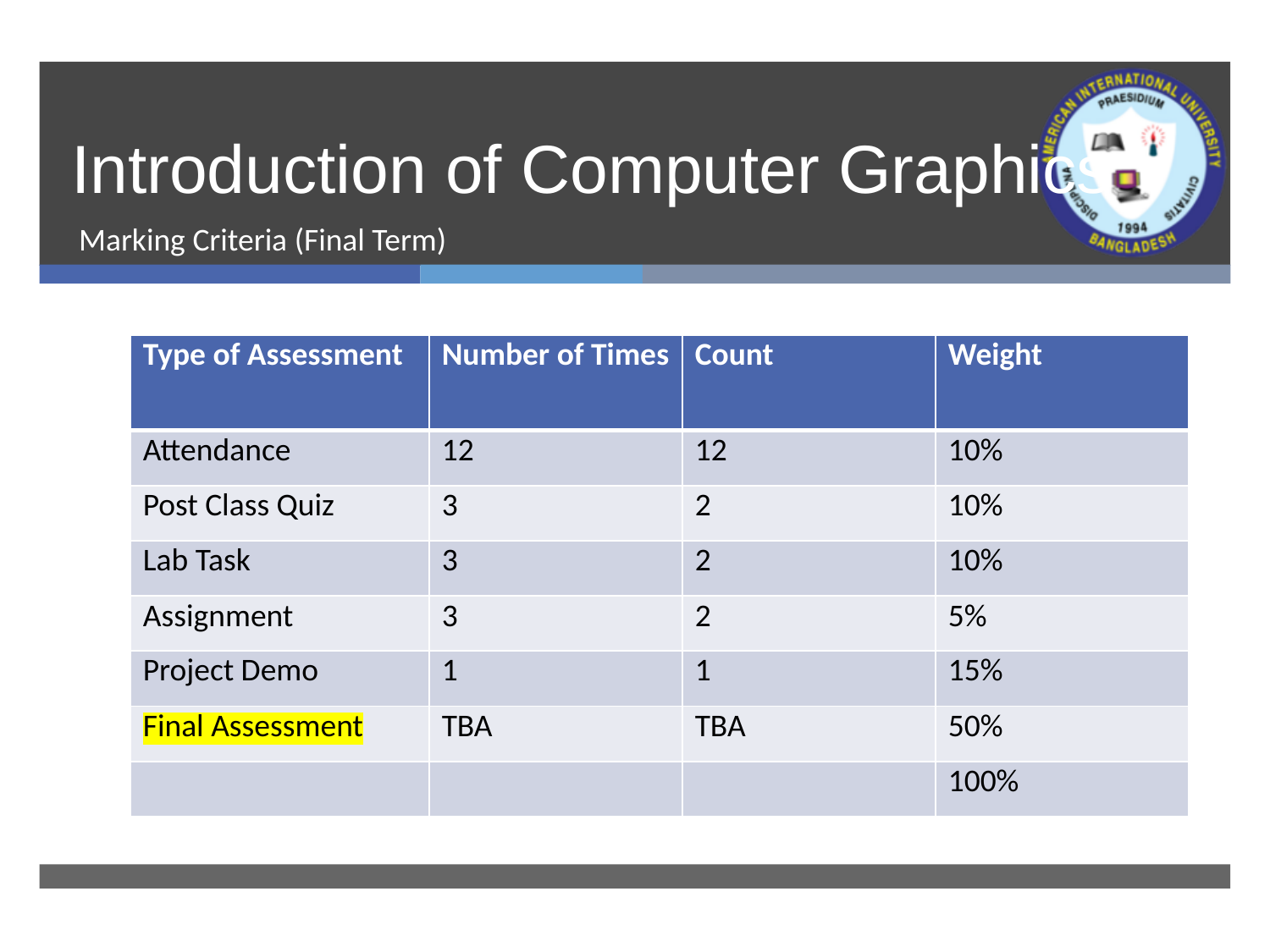

# Introduction of Computer Graphics
Marking Criteria (Final Term)
| Type of Assessment | Number of Times | Count | Weight |
| --- | --- | --- | --- |
| Attendance | 12 | 12 | 10% |
| Post Class Quiz | 3 | 2 | 10% |
| Lab Task | 3 | 2 | 10% |
| Assignment | 3 | 2 | 5% |
| Project Demo | 1 | 1 | 15% |
| Final Assessment | TBA | TBA | 50% |
|  |  |  | 100% |